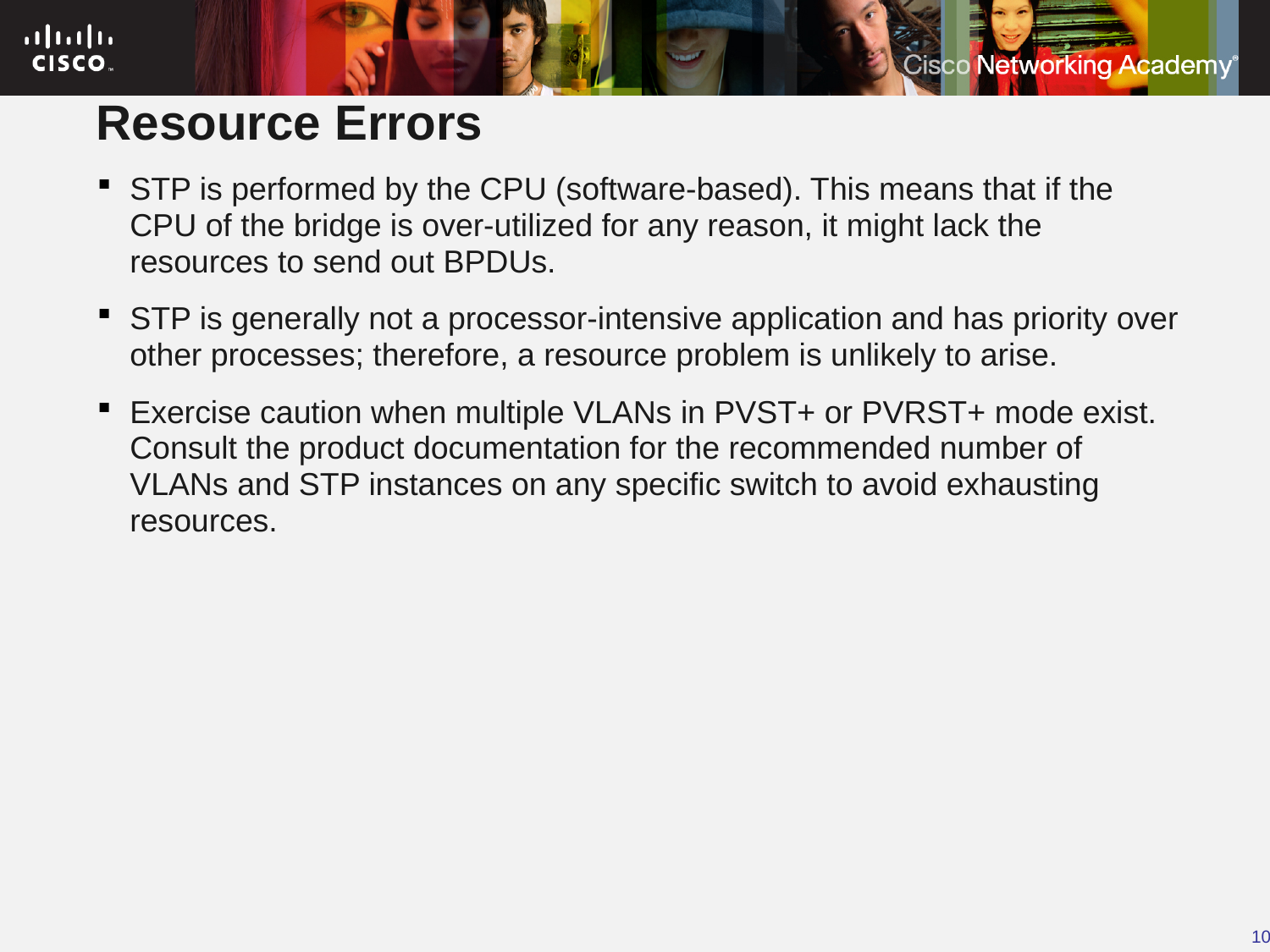

# Resource Errors
STP is performed by the CPU (software-based). This means that if the CPU of the bridge is over-utilized for any reason, it might lack the resources to send out BPDUs.
STP is generally not a processor-intensive application and has priority over other processes; therefore, a resource problem is unlikely to arise.
Exercise caution when multiple VLANs in PVST+ or PVRST+ mode exist. Consult the product documentation for the recommended number of VLANs and STP instances on any specific switch to avoid exhausting resources.